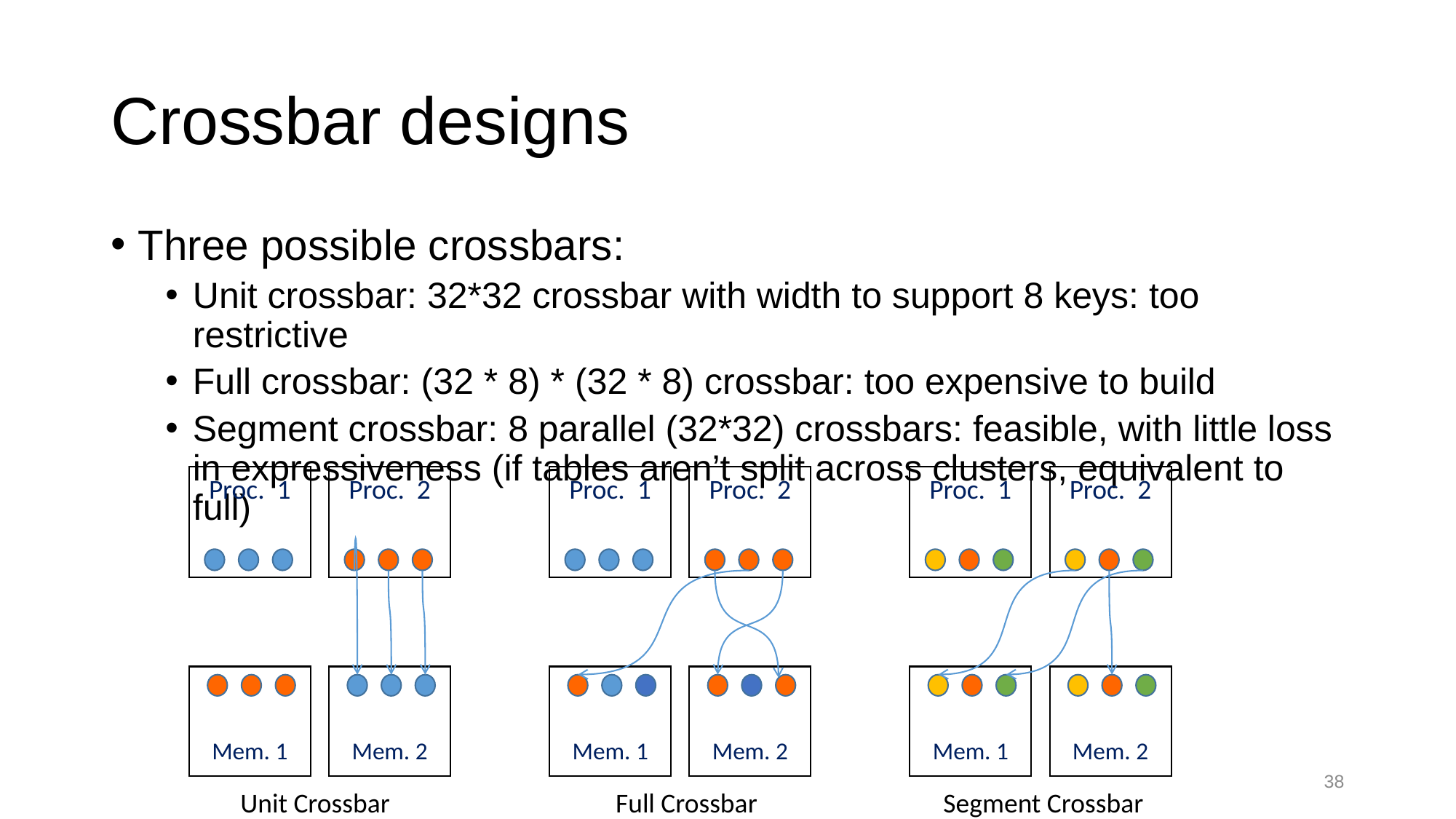

# Crossbar designs
Three possible crossbars:
Unit crossbar: 32*32 crossbar with width to support 8 keys: too restrictive
Full crossbar: (32 * 8) * (32 * 8) crossbar: too expensive to build
Segment crossbar: 8 parallel (32*32) crossbars: feasible, with little loss in expressiveness (if tables aren’t split across clusters, equivalent to full)

Proc.  1
Proc.  2

Mem. 1

Mem. 2

Unit Crossbar
Proc.  1
Proc.  2

Mem. 1

Mem. 2

Segment Crossbar
Proc.  1
Proc.  2

Mem. 1

Mem. 2

Full Crossbar
38